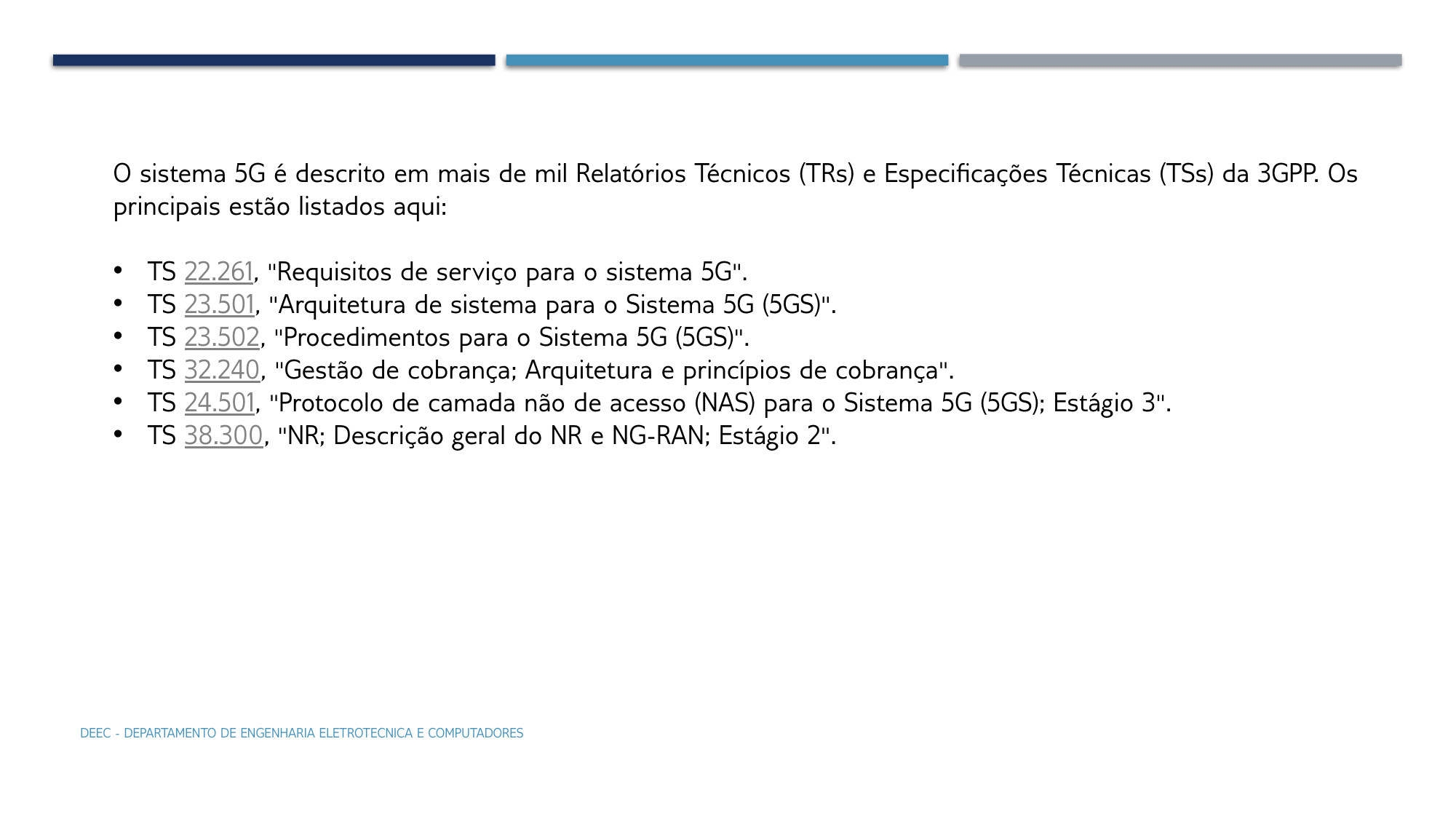

O sistema 5G é descrito em mais de mil Relatórios Técnicos (TRs) e Especificações Técnicas (TSs) da 3GPP. Os principais estão listados aqui:

TS 22.261, "Requisitos de serviço para o sistema 5G".
TS 23.501, "Arquitetura de sistema para o Sistema 5G (5GS)".
TS 23.502, "Procedimentos para o Sistema 5G (5GS)".
TS 32.240, "Gestão de cobrança; Arquitetura e princípios de cobrança".
TS 24.501, "Protocolo de camada não de acesso (NAS) para o Sistema 5G (5GS); Estágio 3".
TS 38.300, "NR; Descrição geral do NR e NG-RAN; Estágio 2".
DEEC - Departamento de Engenharia Eletrotecnica e Computadores